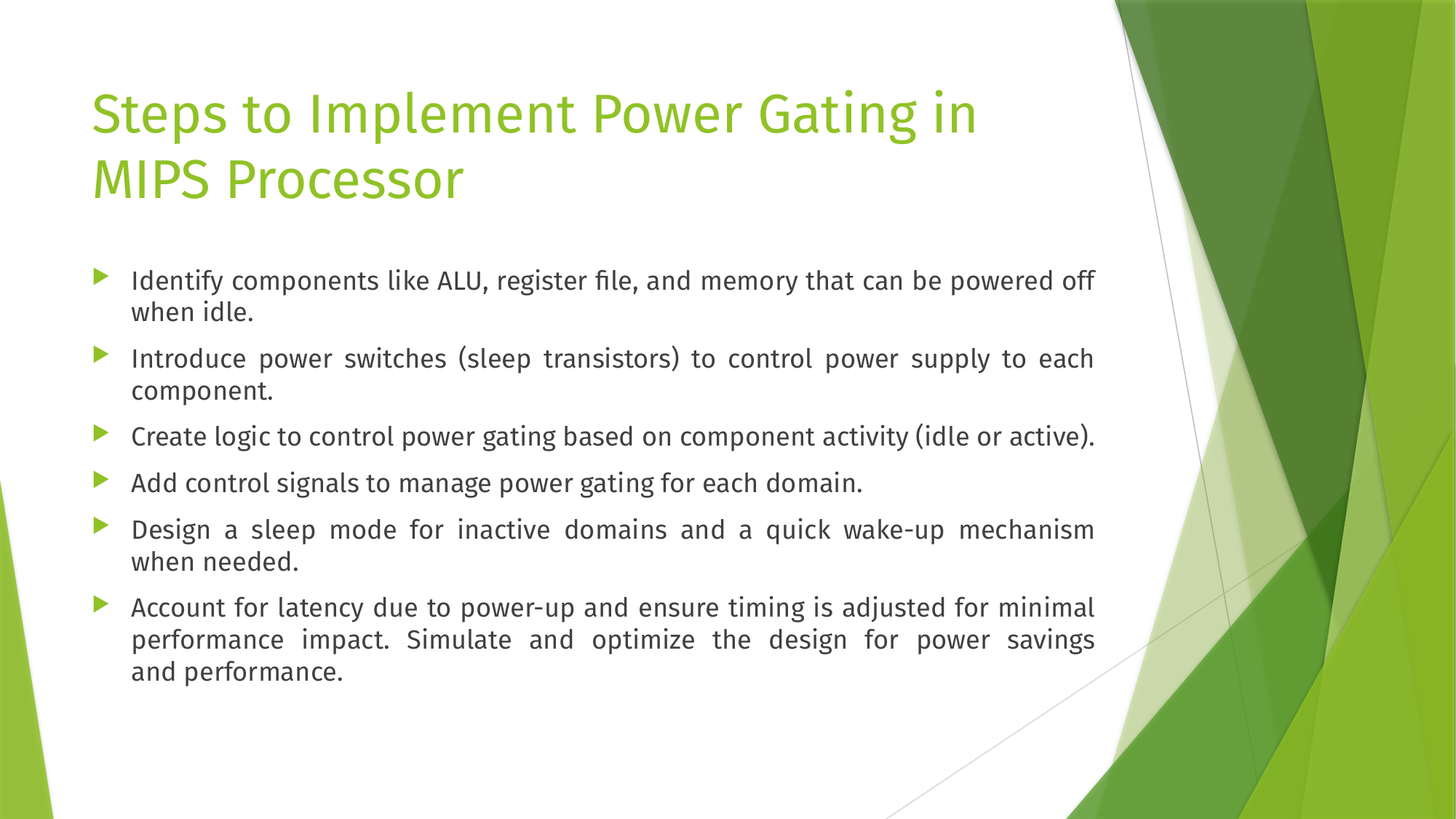

# Steps to Implement Power Gating in MIPS Processor
Identify components like ALU, register file, and memory that can be powered off when idle.
Introduce power switches (sleep transistors) to control power supply to each component.
Create logic to control power gating based on component activity (idle or active).
Add control signals to manage power gating for each domain.
Design a sleep mode for inactive domains and a quick wake-up mechanism when needed.
Account for latency due to power-up and ensure timing is adjusted for minimal performance impact. Simulate and optimize the design for power savings and performance.